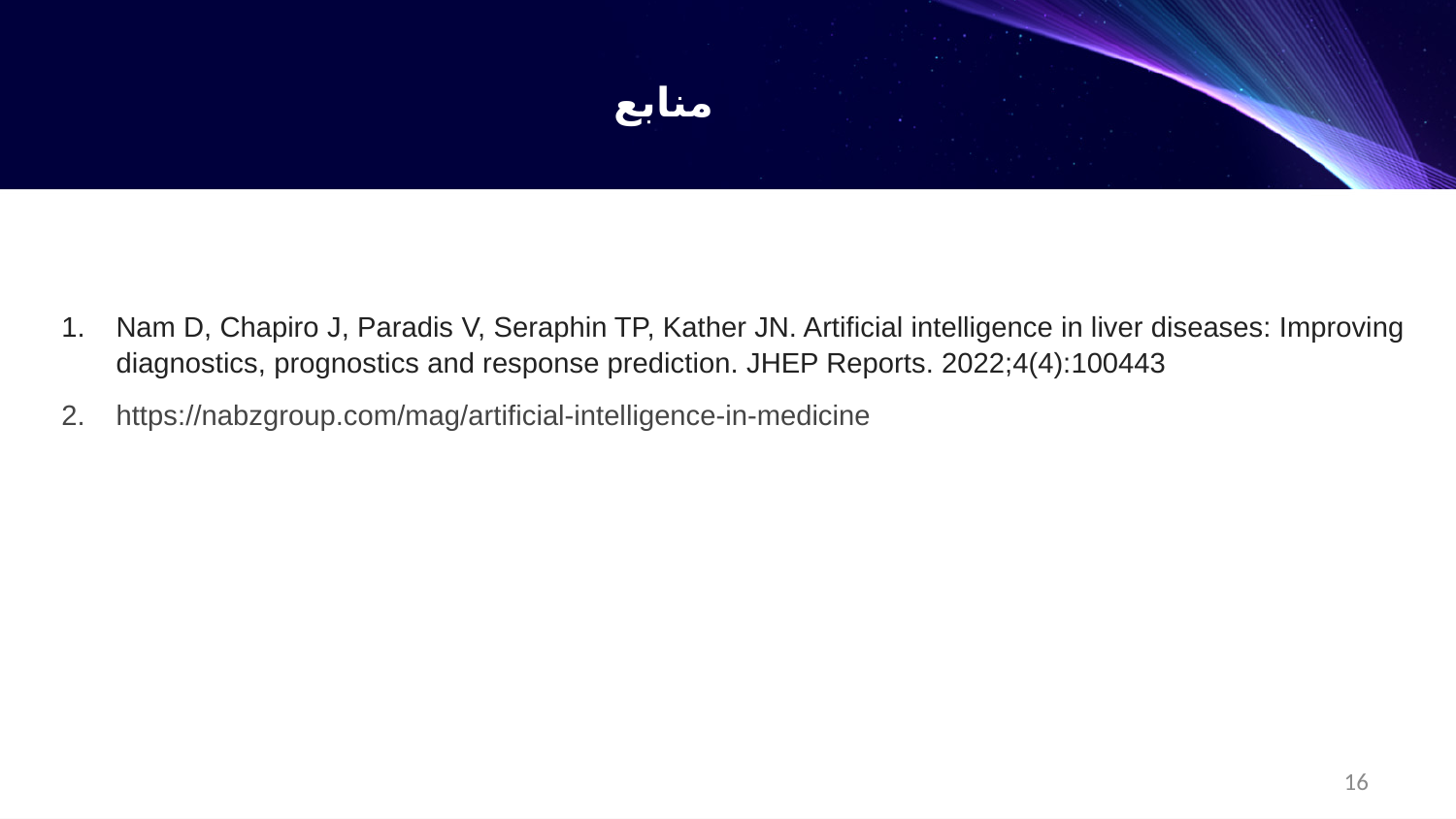

منابع
Nam D, Chapiro J, Paradis V, Seraphin TP, Kather JN. Artificial intelligence in liver diseases: Improving diagnostics, prognostics and response prediction. JHEP Reports. 2022;4(4):100443
https://nabzgroup.com/mag/artificial-intelligence-in-medicine

16